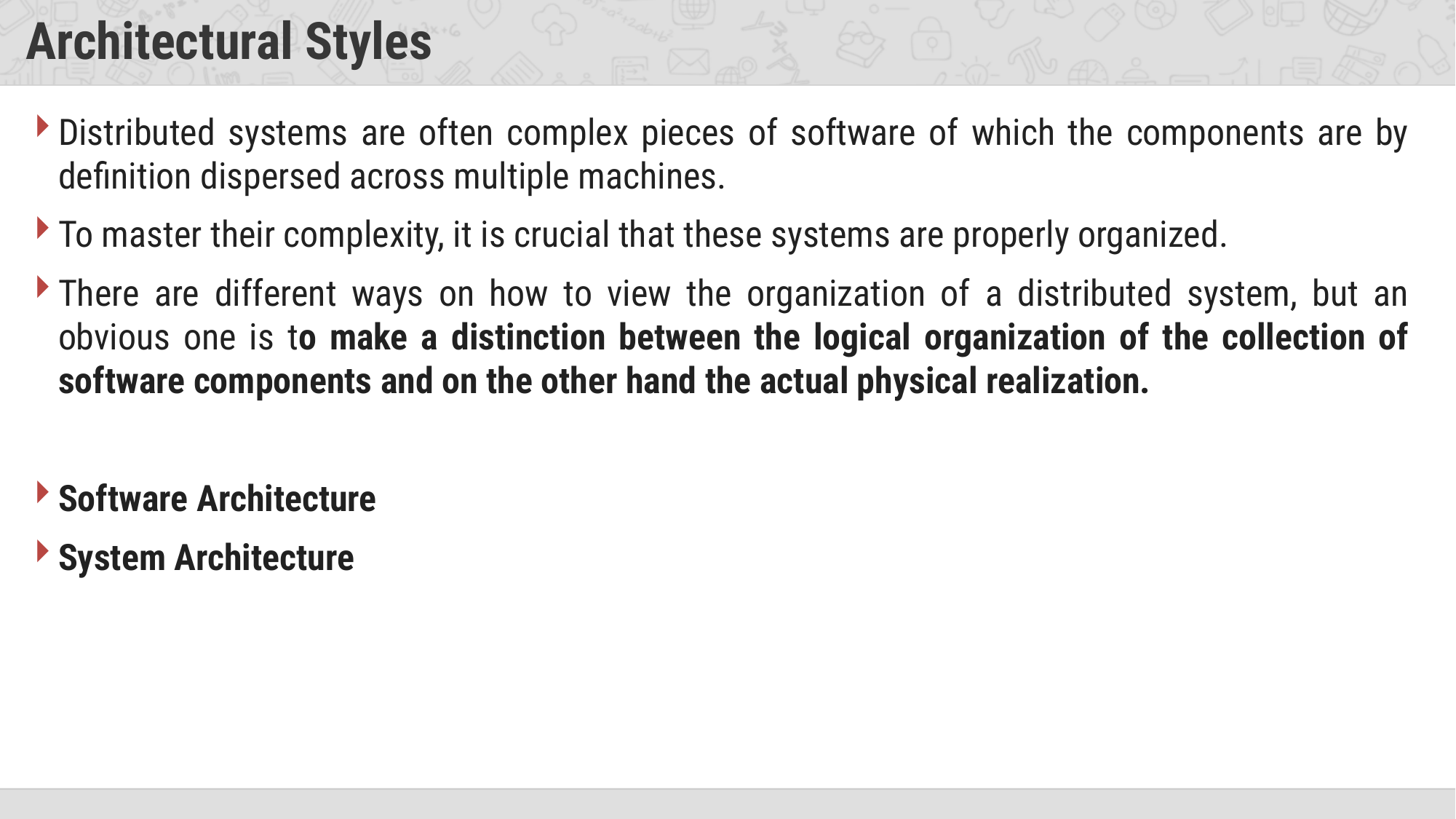

# Architectural Styles
Distributed systems are often complex pieces of software of which the components are by definition dispersed across multiple machines.
To master their complexity, it is crucial that these systems are properly organized.
There are different ways on how to view the organization of a distributed system, but an obvious one is to make a distinction between the logical organization of the collection of software components and on the other hand the actual physical realization.

Software Architecture
System Architecture